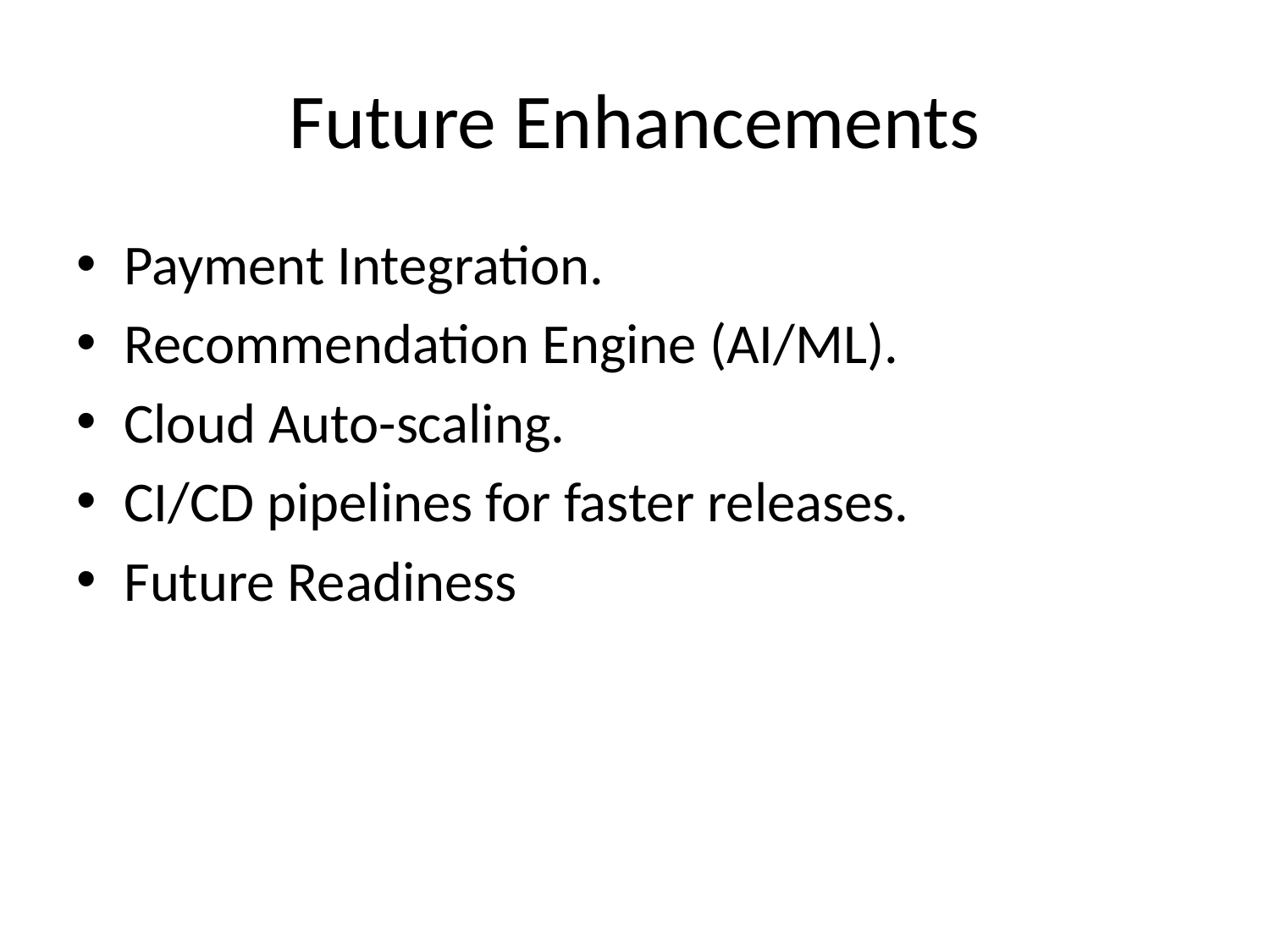

# Future Enhancements
Payment Integration.
Recommendation Engine (AI/ML).
Cloud Auto-scaling.
CI/CD pipelines for faster releases.
Future Readiness